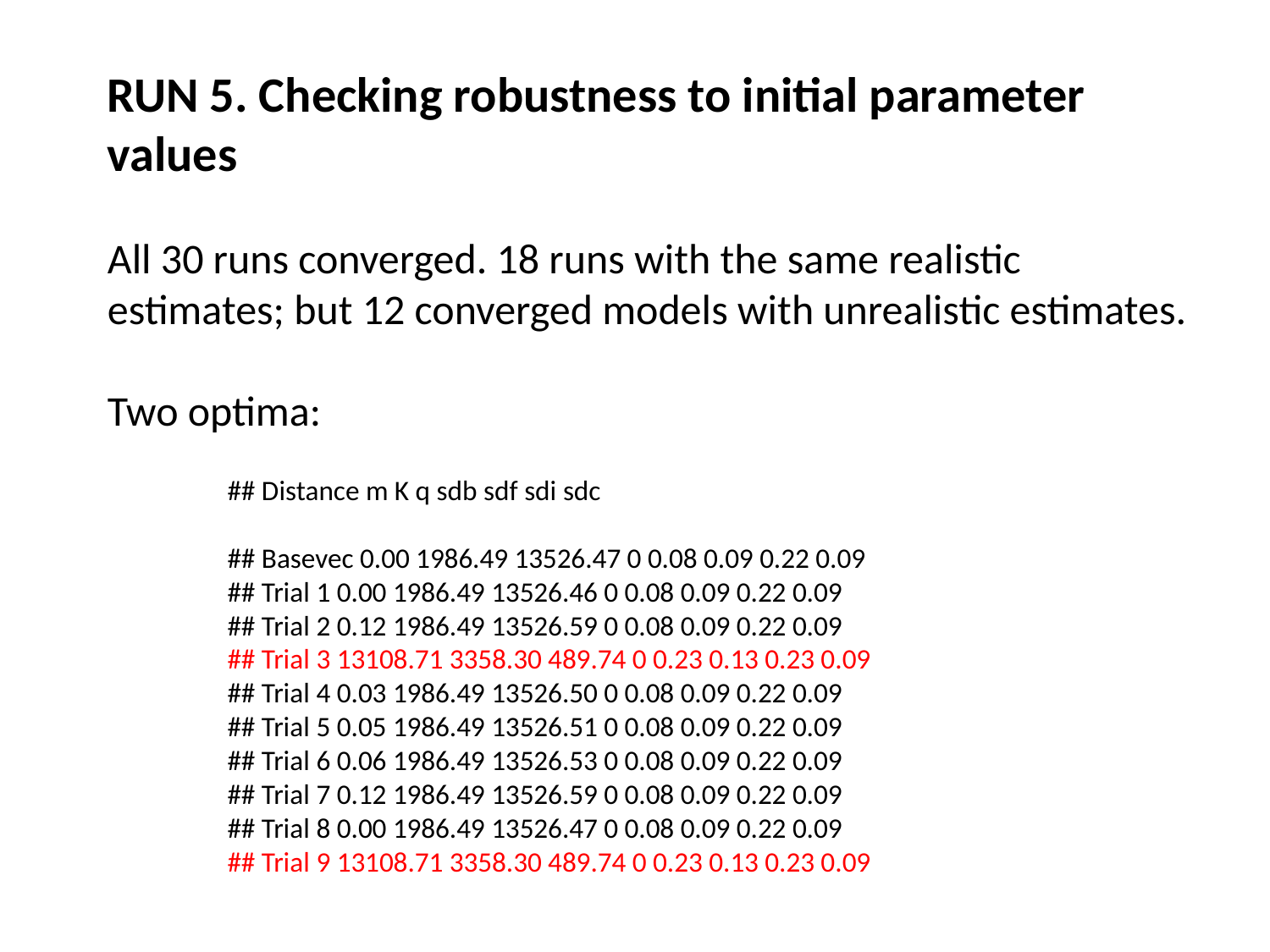

RUN 5. Checking robustness to initial parameter values

All 30 runs converged. 18 runs with the same realistic estimates; but 12 converged models with unrealistic estimates.

Two optima:
## Distance m K q sdb sdf sdi sdc

## Basevec 0.00 1986.49 13526.47 0 0.08 0.09 0.22 0.09
## Trial 1 0.00 1986.49 13526.46 0 0.08 0.09 0.22 0.09
## Trial 2 0.12 1986.49 13526.59 0 0.08 0.09 0.22 0.09
## Trial 3 13108.71 3358.30 489.74 0 0.23 0.13 0.23 0.09
## Trial 4 0.03 1986.49 13526.50 0 0.08 0.09 0.22 0.09
## Trial 5 0.05 1986.49 13526.51 0 0.08 0.09 0.22 0.09
## Trial 6 0.06 1986.49 13526.53 0 0.08 0.09 0.22 0.09
## Trial 7 0.12 1986.49 13526.59 0 0.08 0.09 0.22 0.09
## Trial 8 0.00 1986.49 13526.47 0 0.08 0.09 0.22 0.09
## Trial 9 13108.71 3358.30 489.74 0 0.23 0.13 0.23 0.09